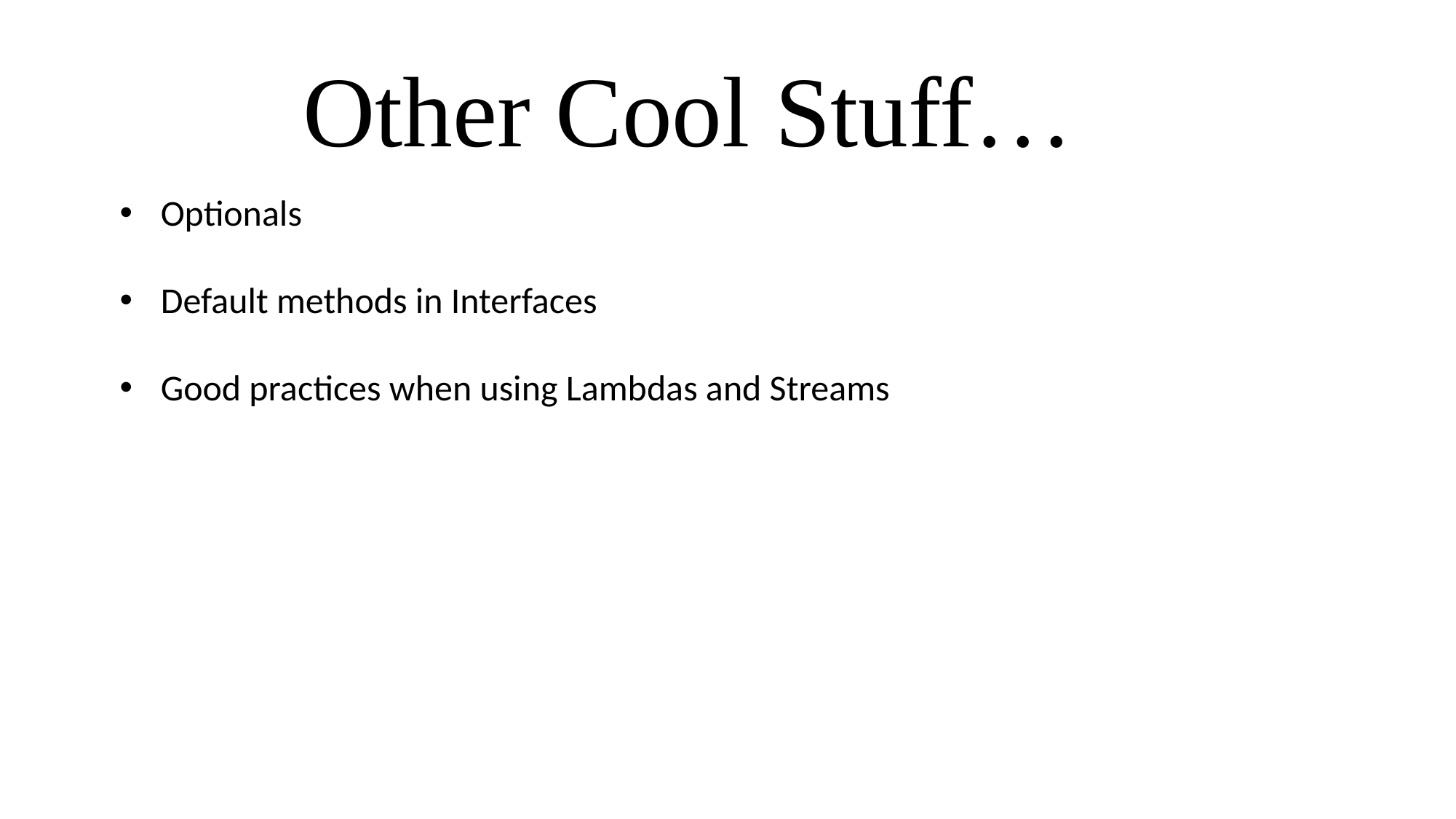

Other Cool Stuff…
Optionals

Default methods in Interfaces

Good practices when using Lambdas and Streams